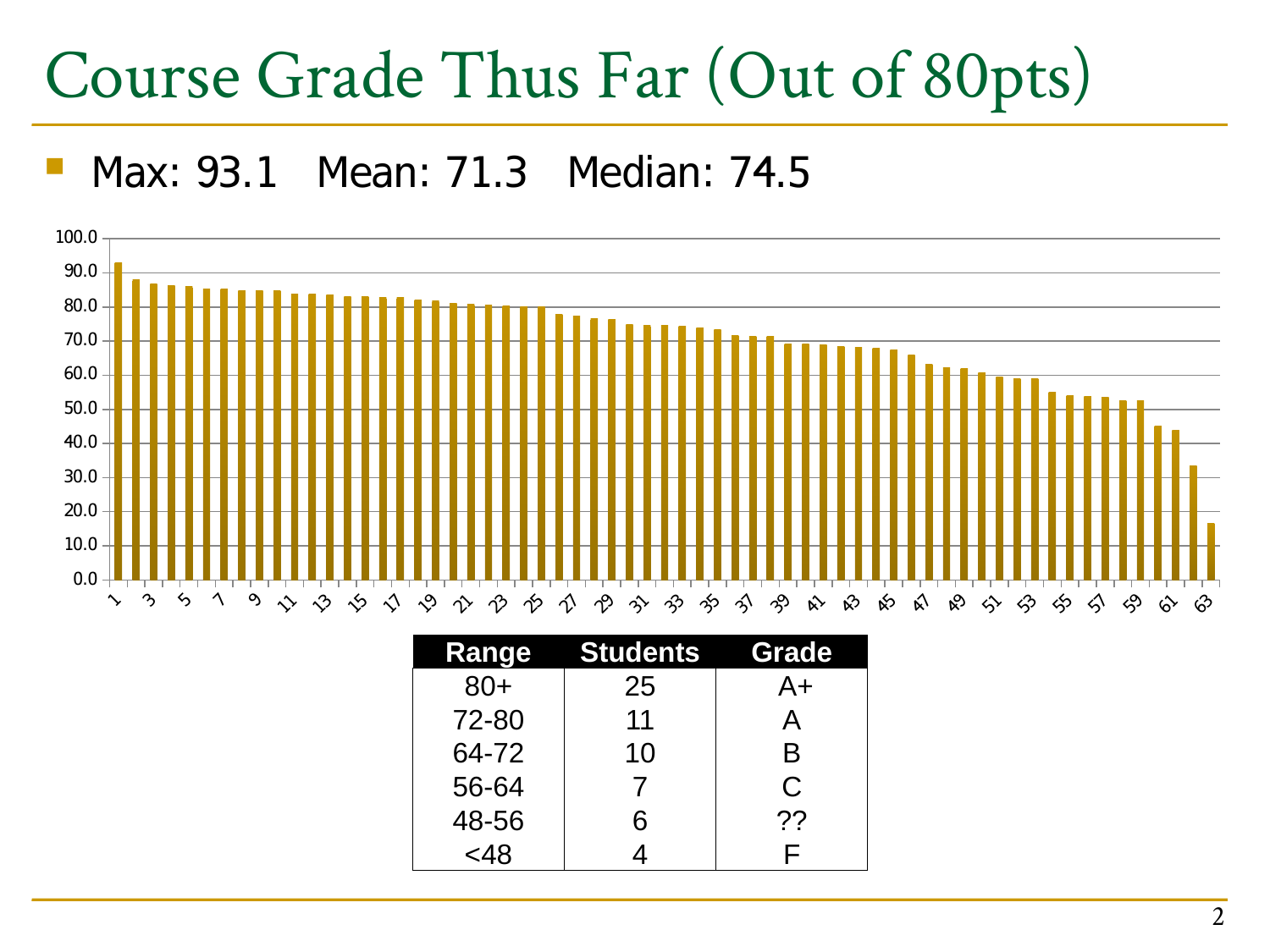

# Course Grade Thus Far (Out of 80pts)
Max: 93.1   Mean: 71.3   Median: 74.5

### Chart

| Category |  |
|---|---|
| Range | Students | Grade |
| --- | --- | --- |
| 80+ | 25 | A+ |
| 72-80 | 11 | A |
| 64-72 | 10 | B |
| 56-64 | 7 | C |
| 48-56 | 6 | ?? |
| <48 | 4 | F |
2